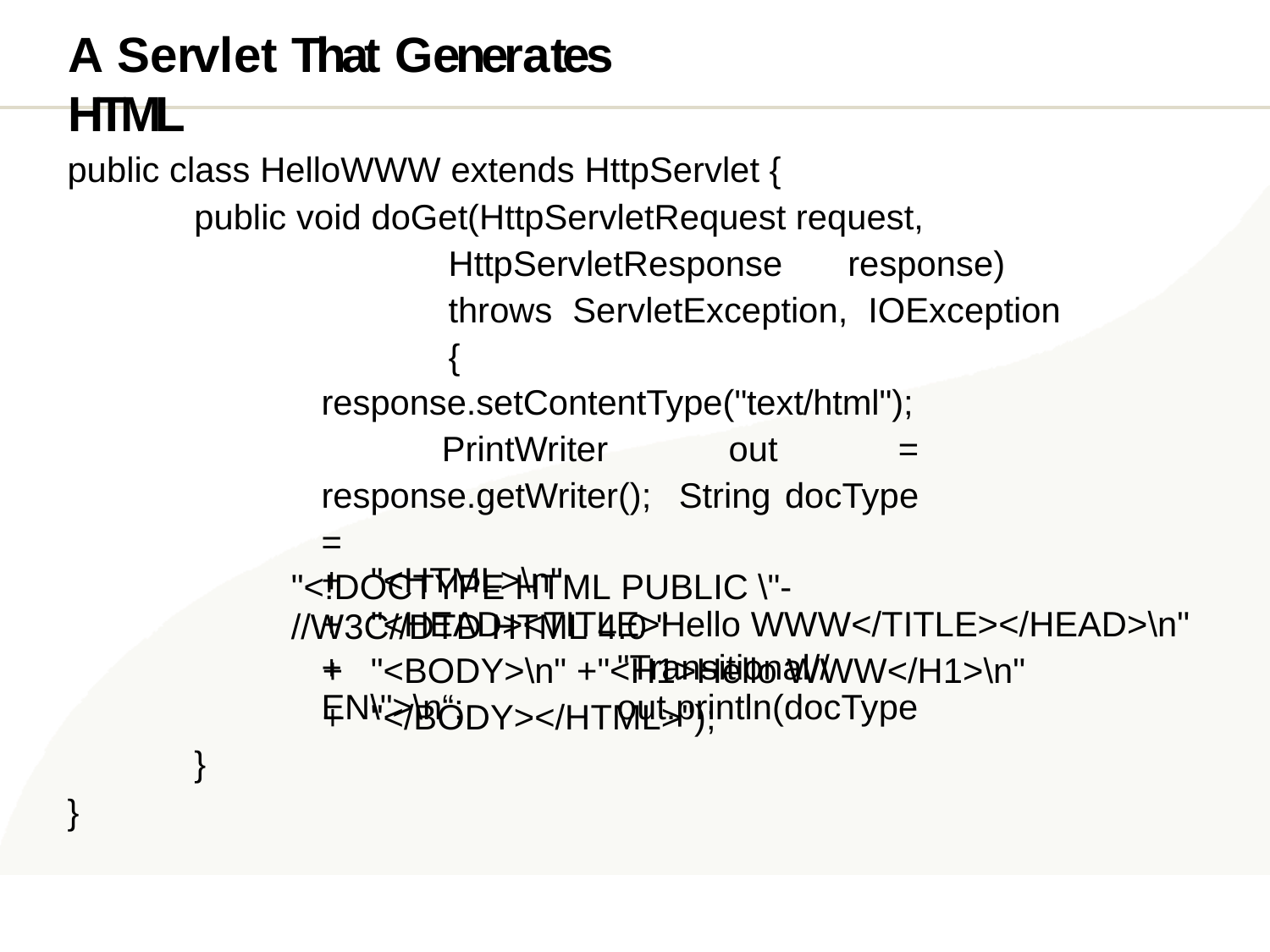

# A Servlet That Generates HTML
public class HelloWWW extends HttpServlet {
public void doGet(HttpServletRequest request,
HttpServletResponse response)  throws ServletException, IOException {
response.setContentType("text/html");  PrintWriter out = response.getWriter();  String docType =
"<!DOCTYPE HTML PUBLIC \"- //W3C//DTD HTML 4.0 "
+	"Transitional//EN\">\n“;	out.println(docType
|  | + + | "<HTML>\n" "<HEAD><TITLE>Hello WWW</TITLE></HEAD>\n" |
| --- | --- | --- |
|  | + | "<BODY>\n" +"<H1>Hello WWW</H1>\n" |
|  | + | "</BODY></HTML>"); |
| } |  |  |
| } |  |  |